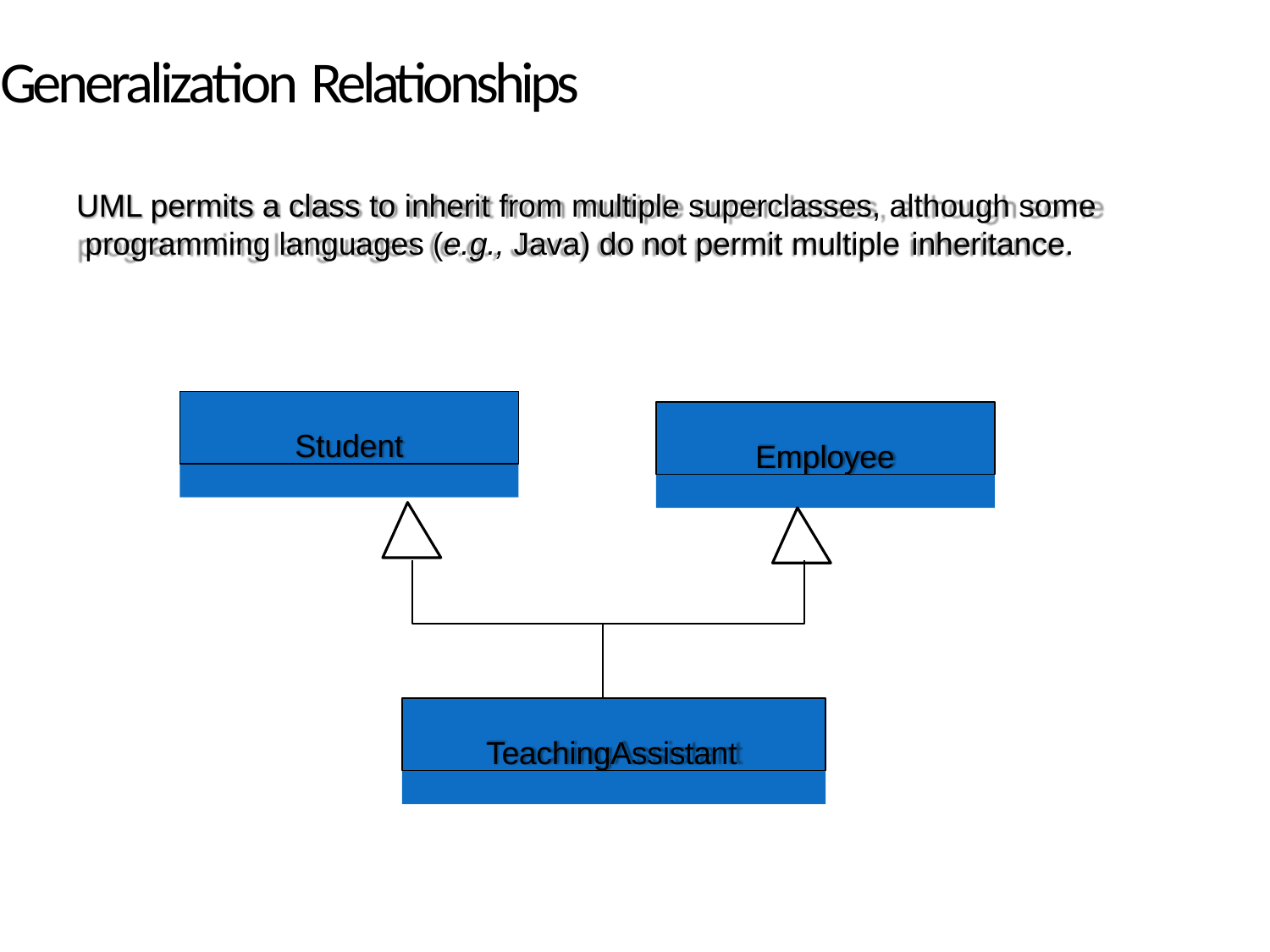

# Generalization Relationships

UML permits a class to inherit from multiple superclasses, although some  programming languages (e.g., Java) do not permit multiple inheritance.

Student

Employee

TeachingAssistant